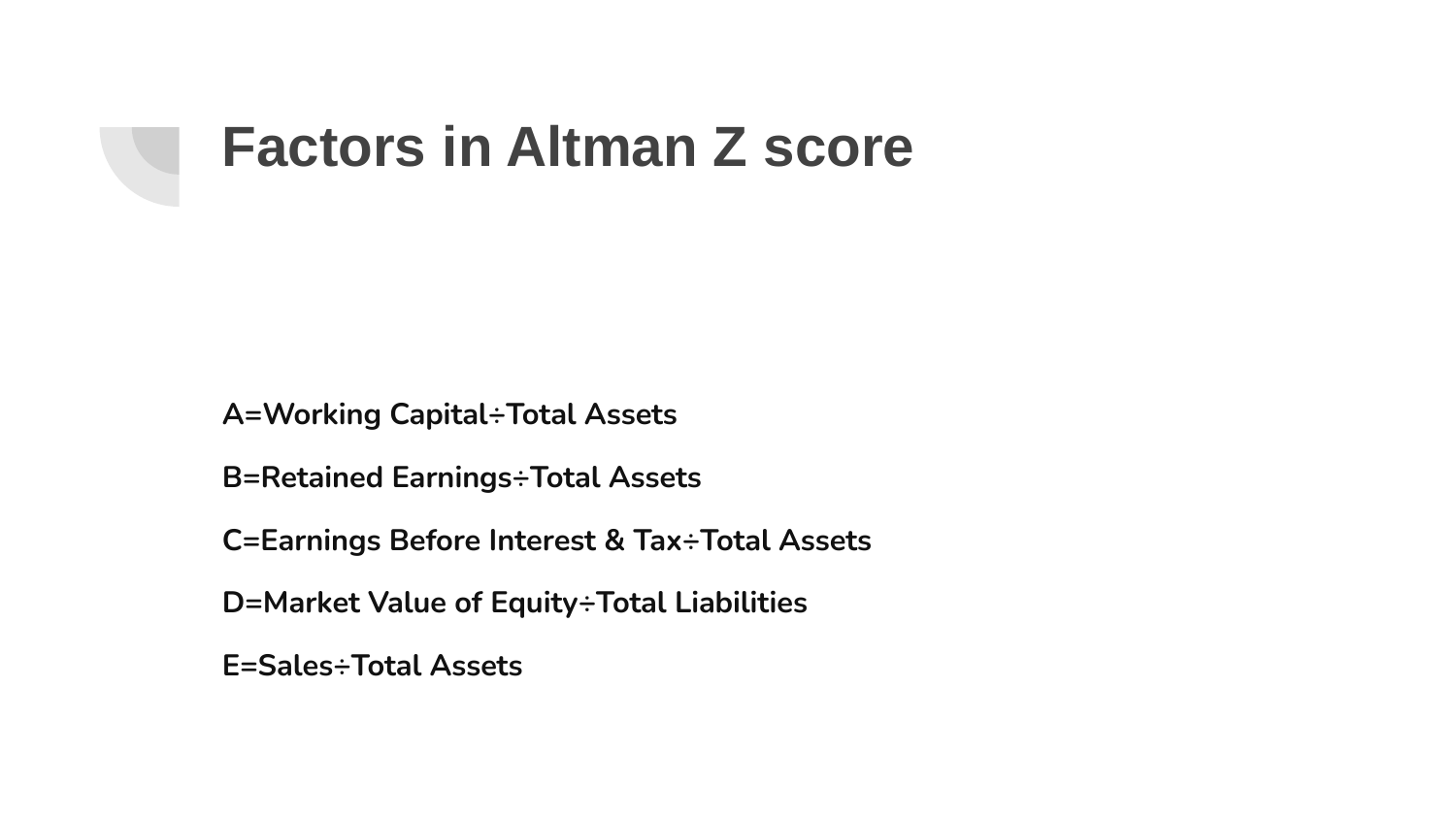

# Factors in Altman Z score

A=Working Capital÷Total Assets
B=Retained Earnings÷Total Assets
C=Earnings Before Interest & Tax÷Total Assets
D=Market Value of Equity÷Total Liabilities
E=Sales÷Total Assets
​